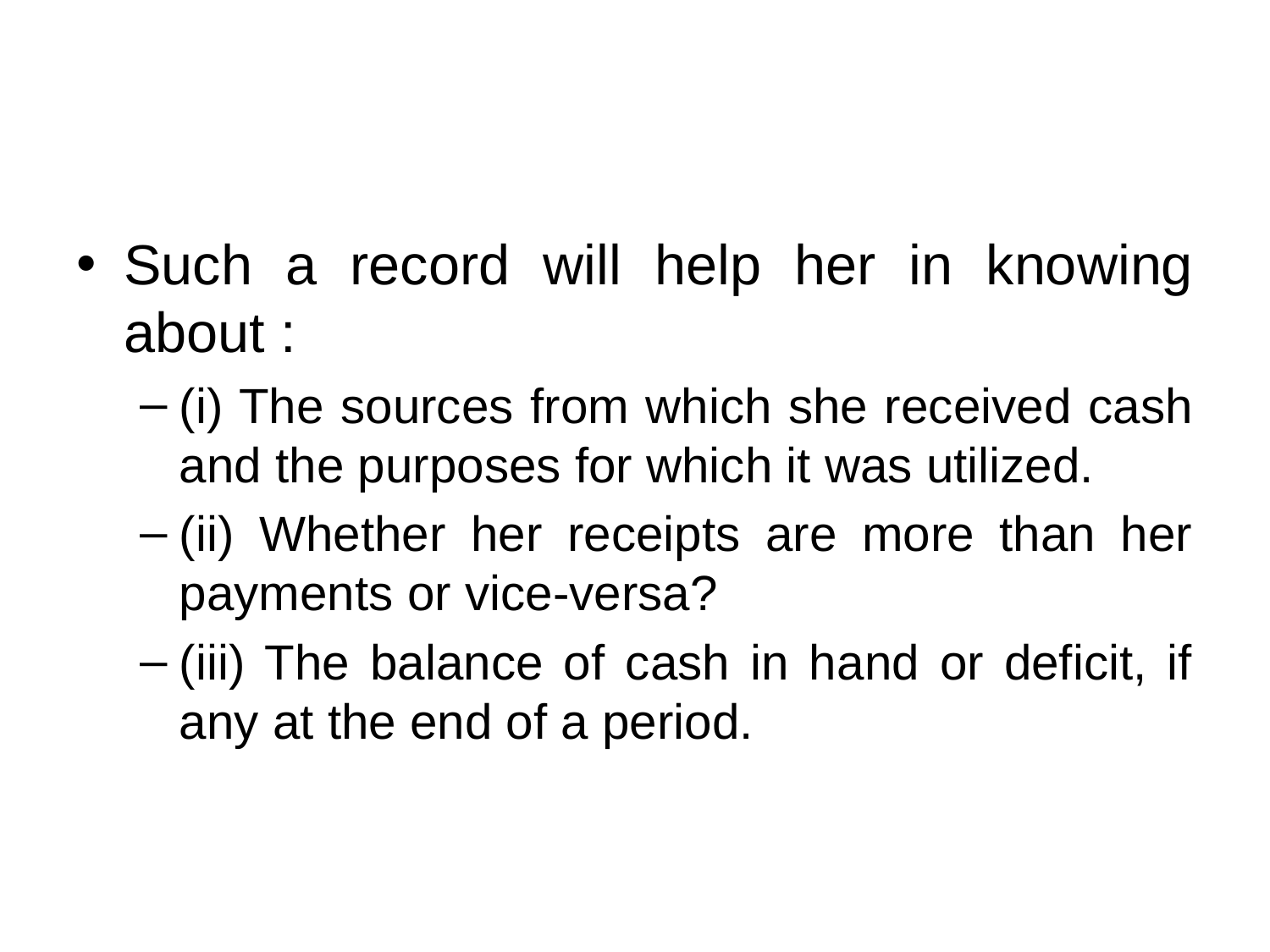

Such a record will help her in knowing about :
(i) The sources from which she received cash and the purposes for which it was utilized.
(ii) Whether her receipts are more than her payments or vice-versa?
(iii) The balance of cash in hand or deficit, if any at the end of a period.